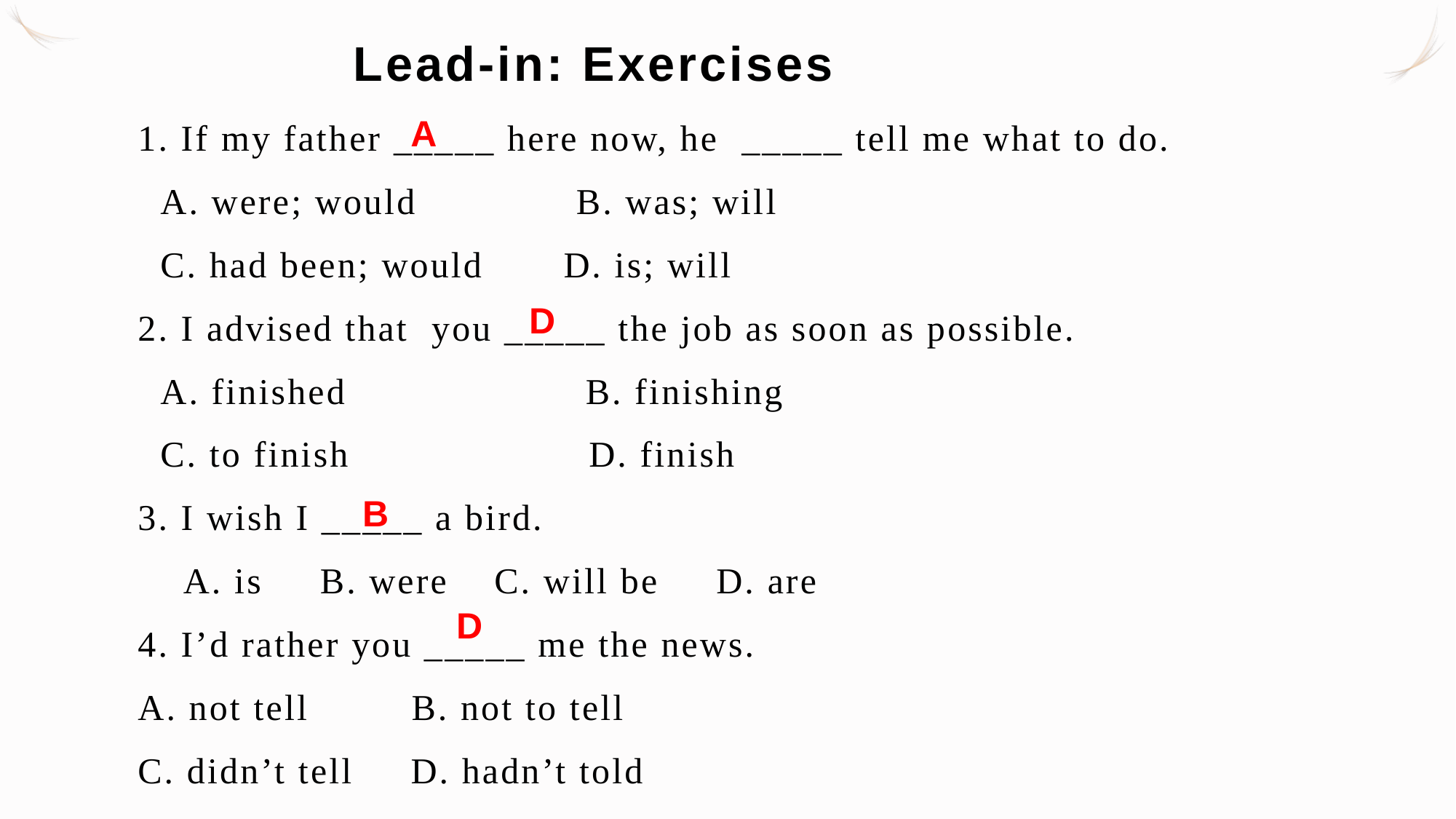

# Lead-in: Exercises
1. If my father _____ here now, he  _____ tell me what to do.
  A. were; would              B. was; will
  C. had been; would       D. is; will
2. I advised that  you _____ the job as soon as possible.
  A. finished                     B. finishing
  C. to finish                     D. finish
3. I wish I _____ a bird.
    A. is     B. were    C. will be     D. are
4. I’d rather you _____ me the news.
A. not tell         B. not to tell
C. didn’t tell     D. hadn’t told
A
D
B
D